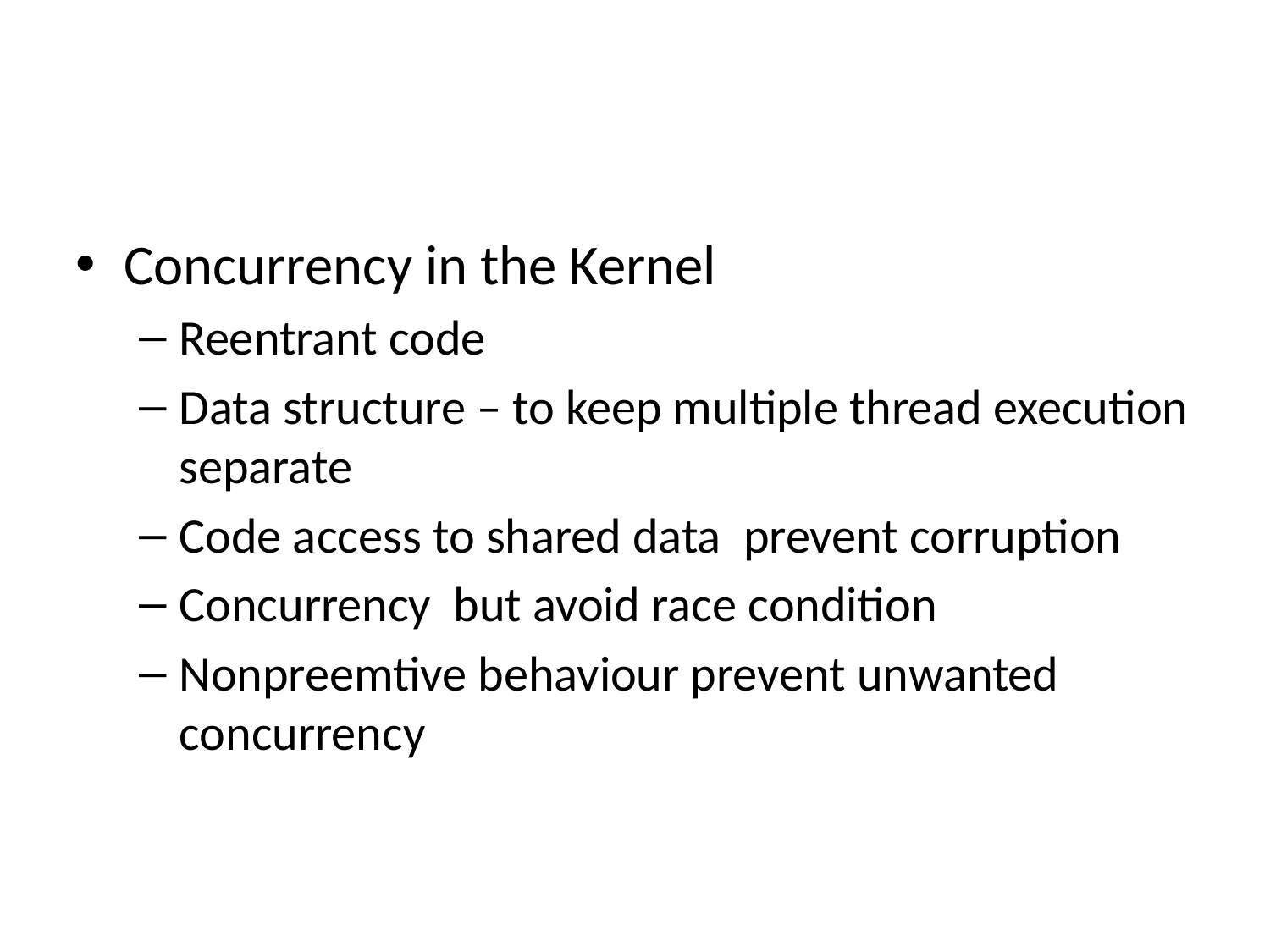

Concurrency in the Kernel
Reentrant code
Data structure – to keep multiple thread execution separate
Code access to shared data  prevent corruption
Concurrency  but avoid race condition
Nonpreemtive behaviour prevent unwanted concurrency